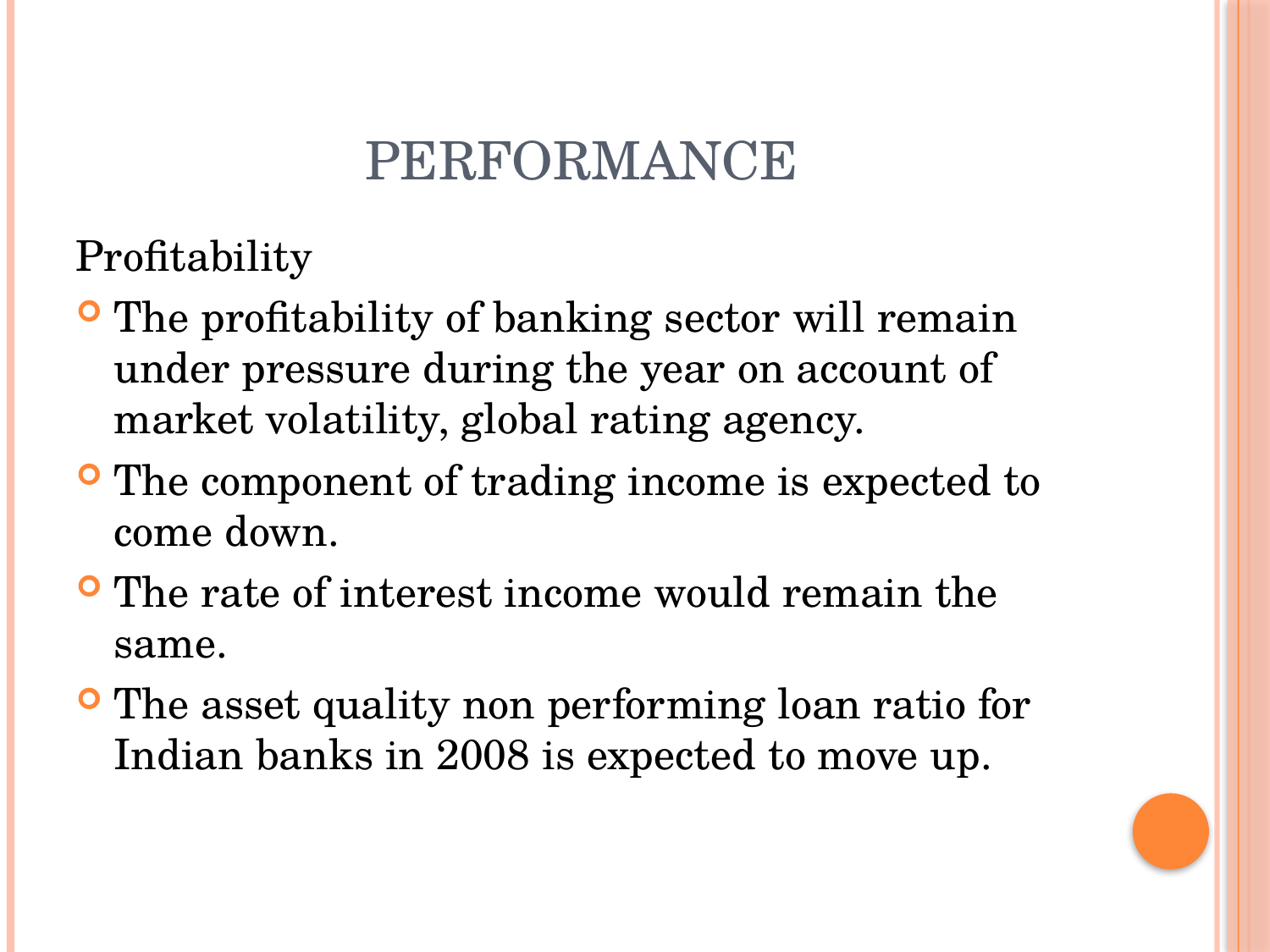

# Performance
Profitability
The profitability of banking sector will remain under pressure during the year on account of market volatility, global rating agency.
The component of trading income is expected to come down.
The rate of interest income would remain the same.
The asset quality non performing loan ratio for Indian banks in 2008 is expected to move up.